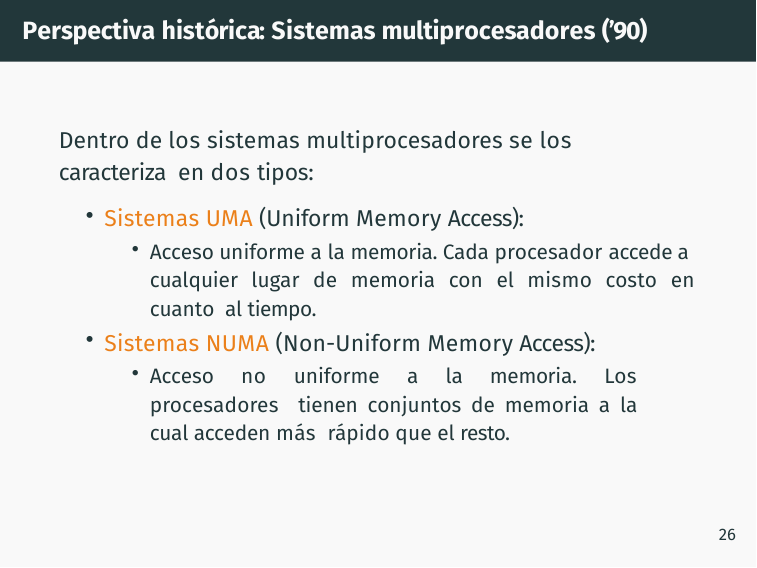

# Perspectiva histórica: Sistemas multiprocesadores (’90)
Dentro de los sistemas multiprocesadores se los caracteriza  en dos tipos:
Sistemas UMA (Uniform Memory Access):
Acceso uniforme a la memoria. Cada procesador accede a  cualquier lugar de memoria con el mismo costo en cuanto  al tiempo.
Sistemas NUMA (Non-Uniform Memory Access):
Acceso no uniforme a la memoria. Los procesadores  tienen conjuntos de memoria a la cual acceden más  rápido que el resto.
26